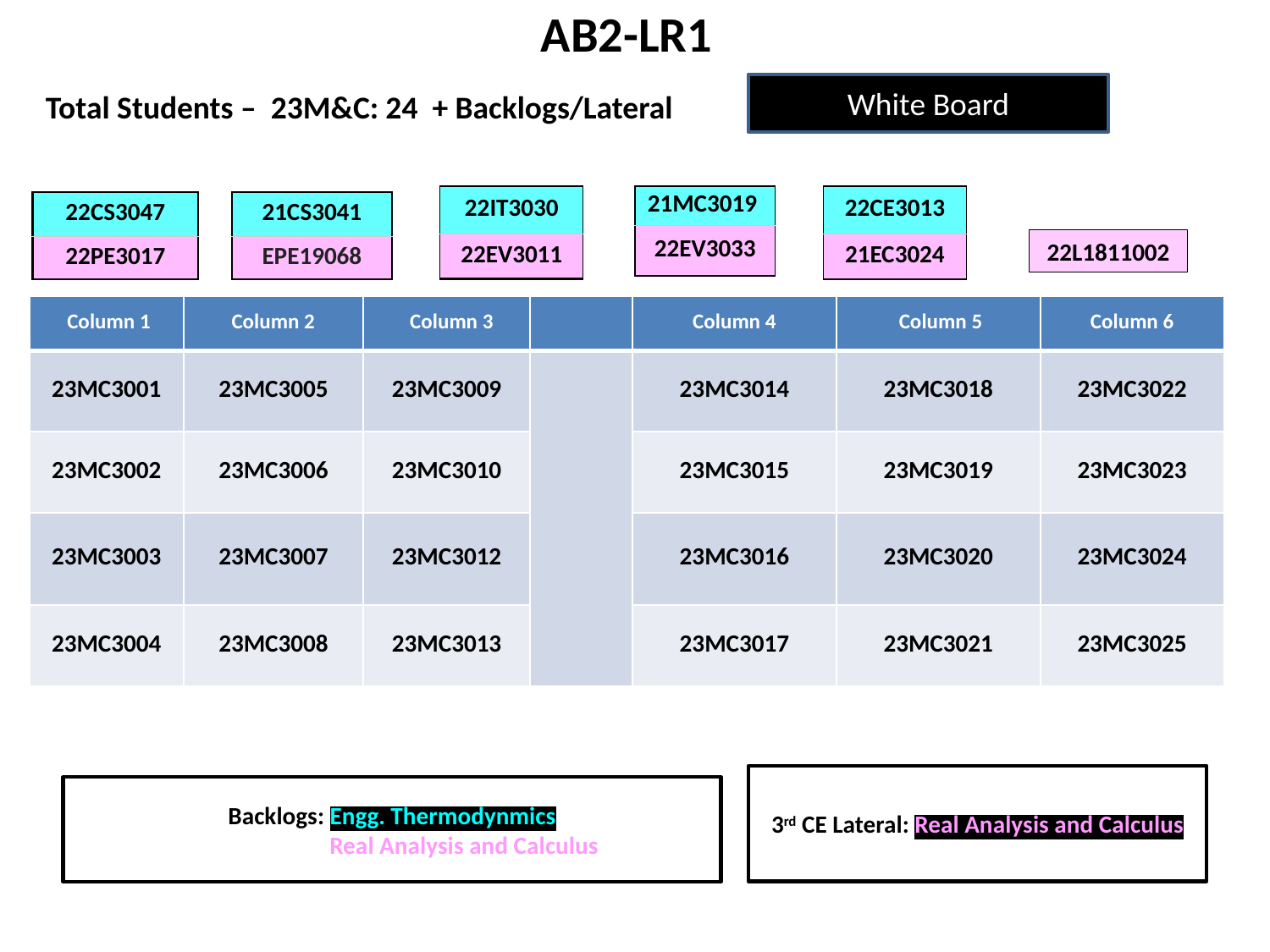

AB2-LR1
White Board
 Total Students –  23M&C: 24  + Backlogs/Lateral
| 22CE3013 |
| --- |
| 21EC3024 |
| 22IT3030 |
| --- |
| 22EV3011 |
| 21MC3019 |
| --- |
| 22EV3033 |
| 22CS3047 |
| --- |
| 22PE3017 |
| 21CS3041 |
| --- |
| EPE19068 |
22L1811002
| Column 1 | Column 2 | Column 3 |  | Column 4 | Column 5 | Column 6 |
| --- | --- | --- | --- | --- | --- | --- |
| 23MC3001 | 23MC3005 | 23MC3009 |  | 23MC3014 | 23MC3018 | 23MC3022 |
| 23MC3002 | 23MC3006 | 23MC3010 |  | 23MC3015 | 23MC3019 | 23MC3023 |
| 23MC3003 | 23MC3007 | 23MC3012 |  | 23MC3016 | 23MC3020 | 23MC3024 |
| 23MC3004 | 23MC3008 | 23MC3013 |  | 23MC3017 | 23MC3021 | 23MC3025 |
3rd CE Lateral: Real Analysis and Calculus
Backlogs: Engg. Thermodynmics
	                 	Real Analysis and Calculus